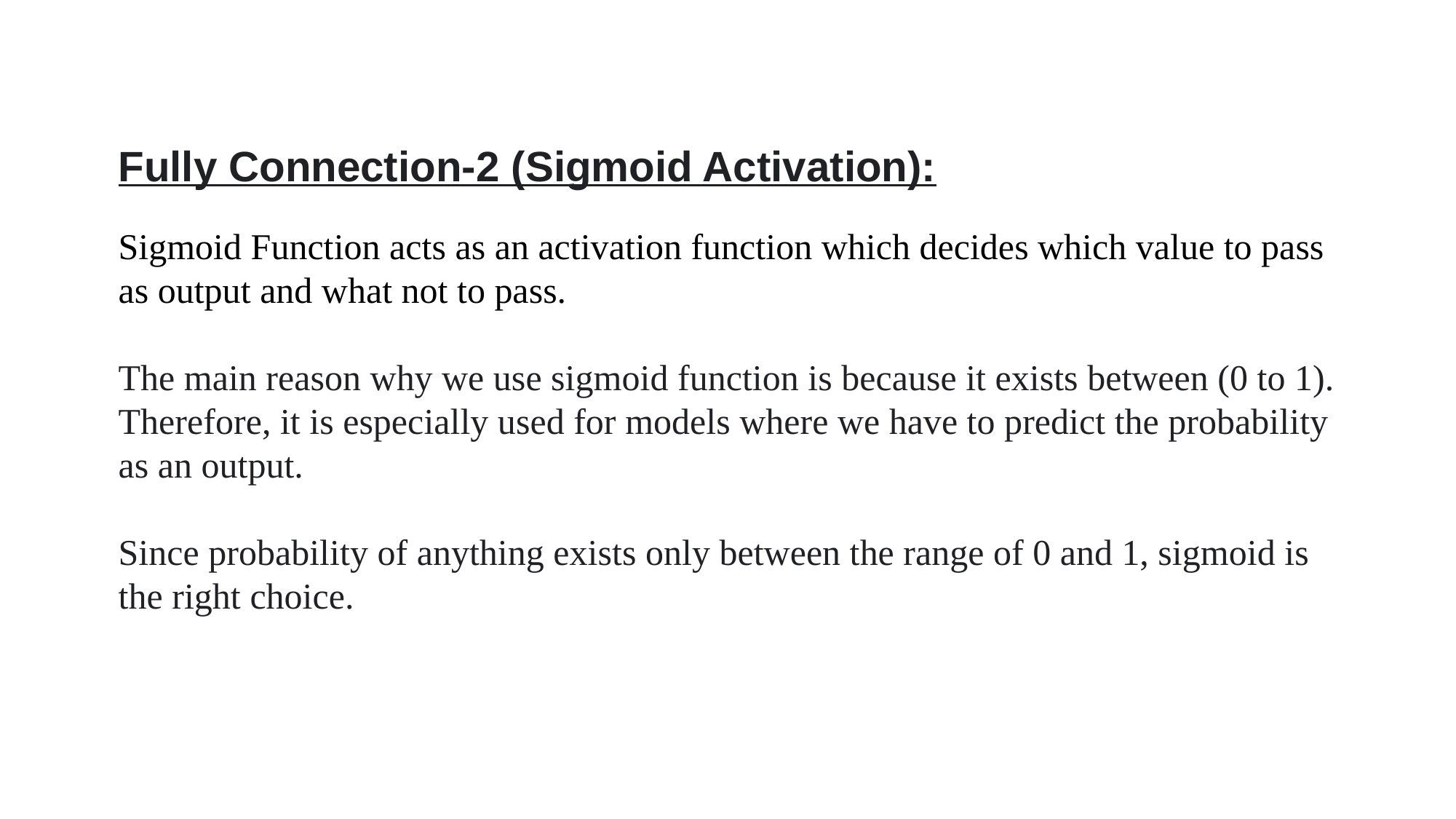

Fully Connection-2 (Sigmoid Activation):

Sigmoid Function acts as an activation function which decides which value to pass as output and what not to pass.

The main reason why we use sigmoid function is because it exists between (0 to 1). Therefore, it is especially used for models where we have to predict the probability as an output.

Since probability of anything exists only between the range of 0 and 1, sigmoid is the right choice.